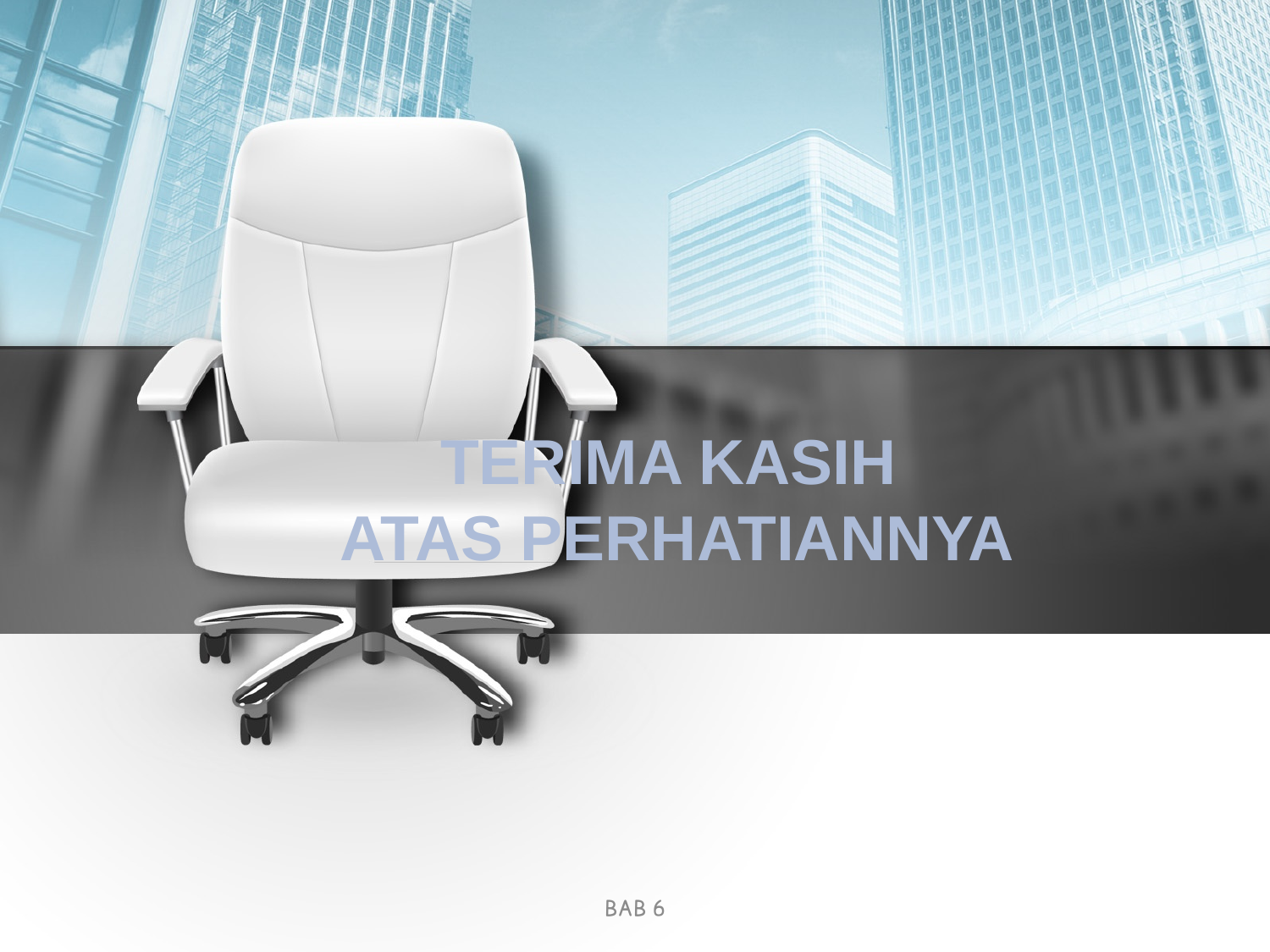

# TERIMA KASIH ATAS PERHATIANNYA
BAB 6